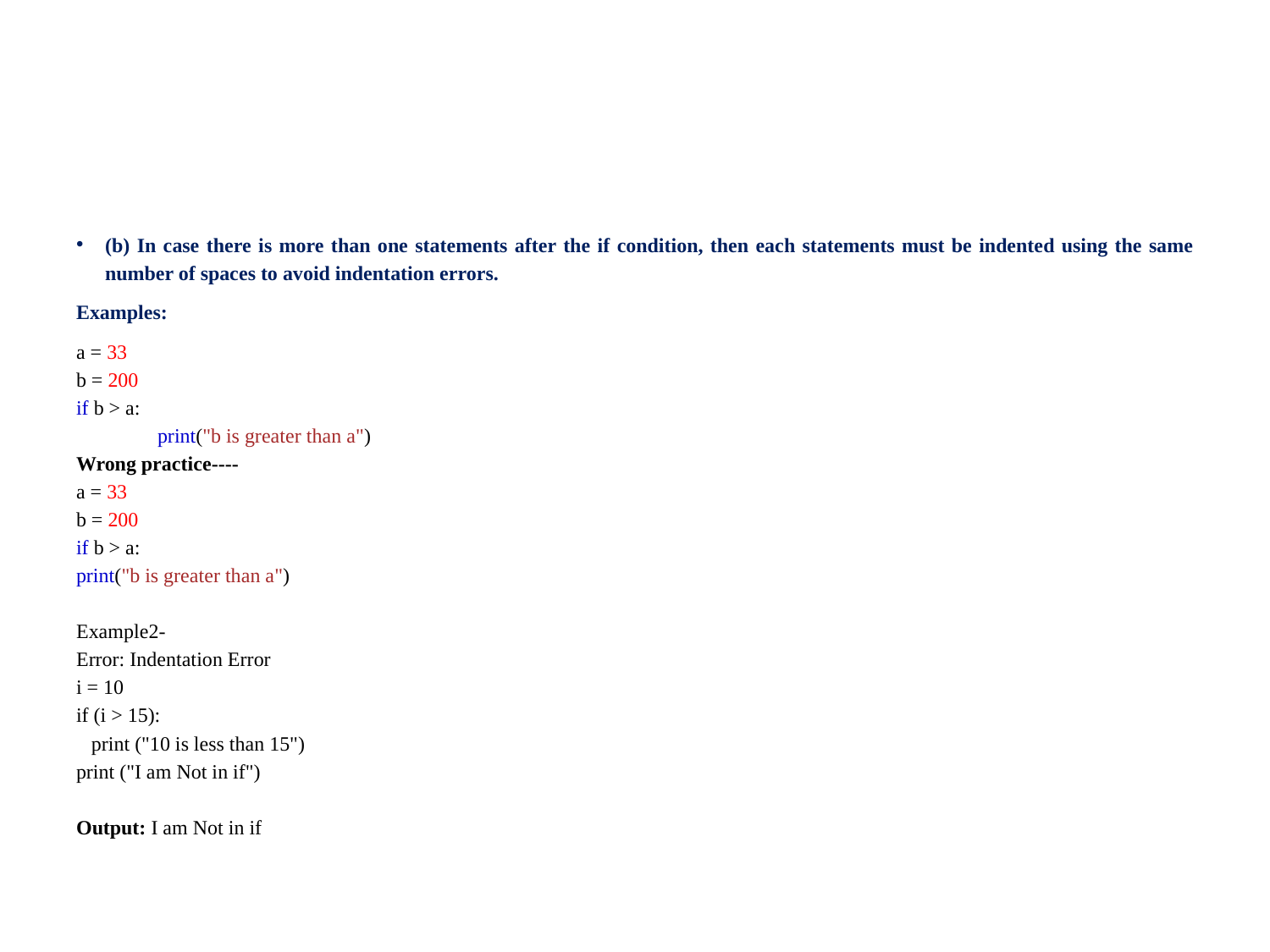

#
(b) In case there is more than one statements after the if condition, then each statements must be indented using the same number of spaces to avoid indentation errors.
Examples:
a = 33
b = 200
if b > a:
 	print("b is greater than a")
Wrong practice----
a = 33
b = 200
if b > a:
print("b is greater than a")

Example2-
Error: Indentation Error
i = 10
if (i > 15):
   print ("10 is less than 15")
print ("I am Not in if")

Output: I am Not in if